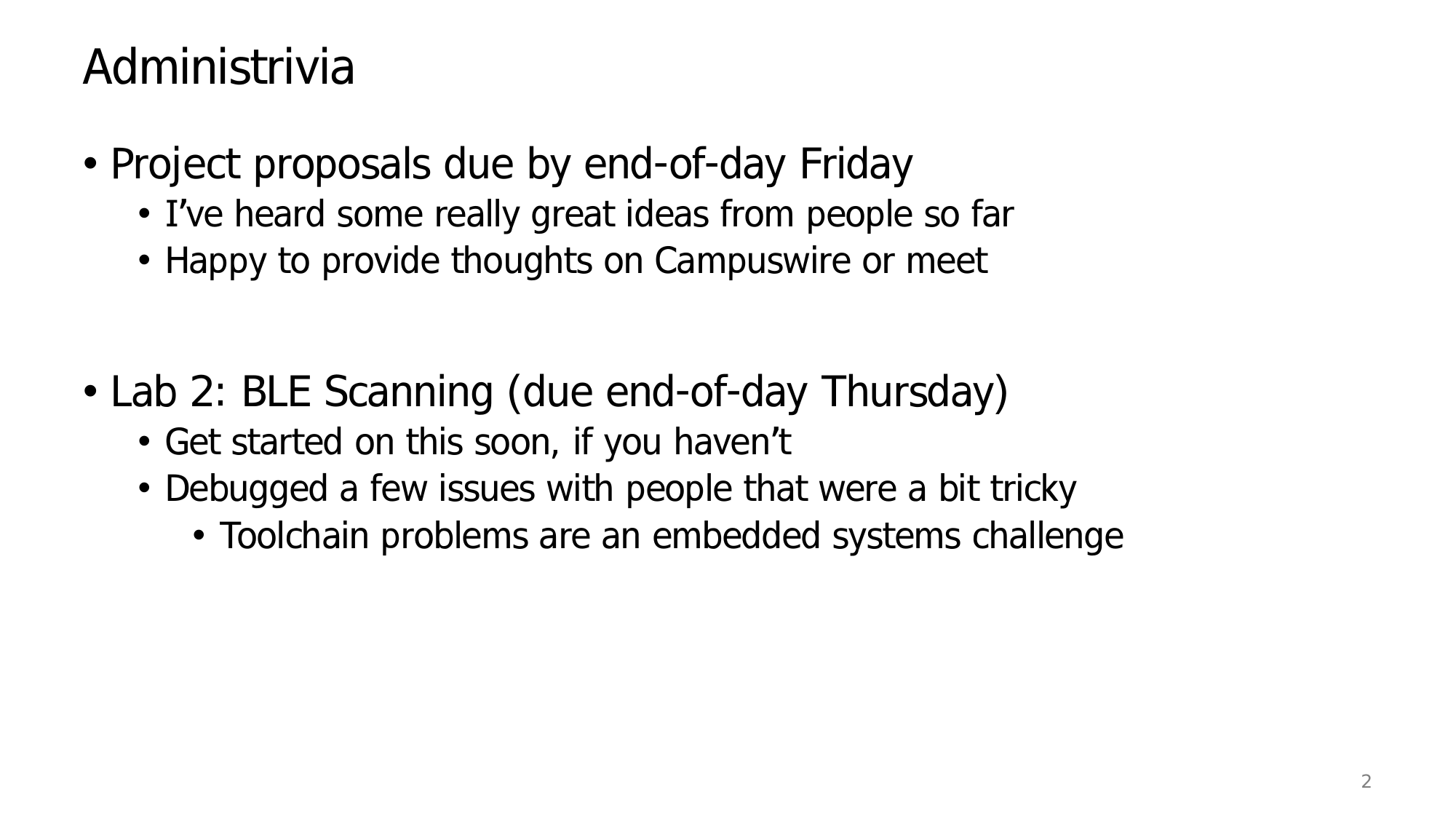

# Administrivia
Project proposals due by end-of-day Friday
I’ve heard some really great ideas from people so far
Happy to provide thoughts on Campuswire or meet

Lab 2: BLE Scanning (due end-of-day Thursday)
Get started on this soon, if you haven’t
Debugged a few issues with people that were a bit tricky
Toolchain problems are an embedded systems challenge
2